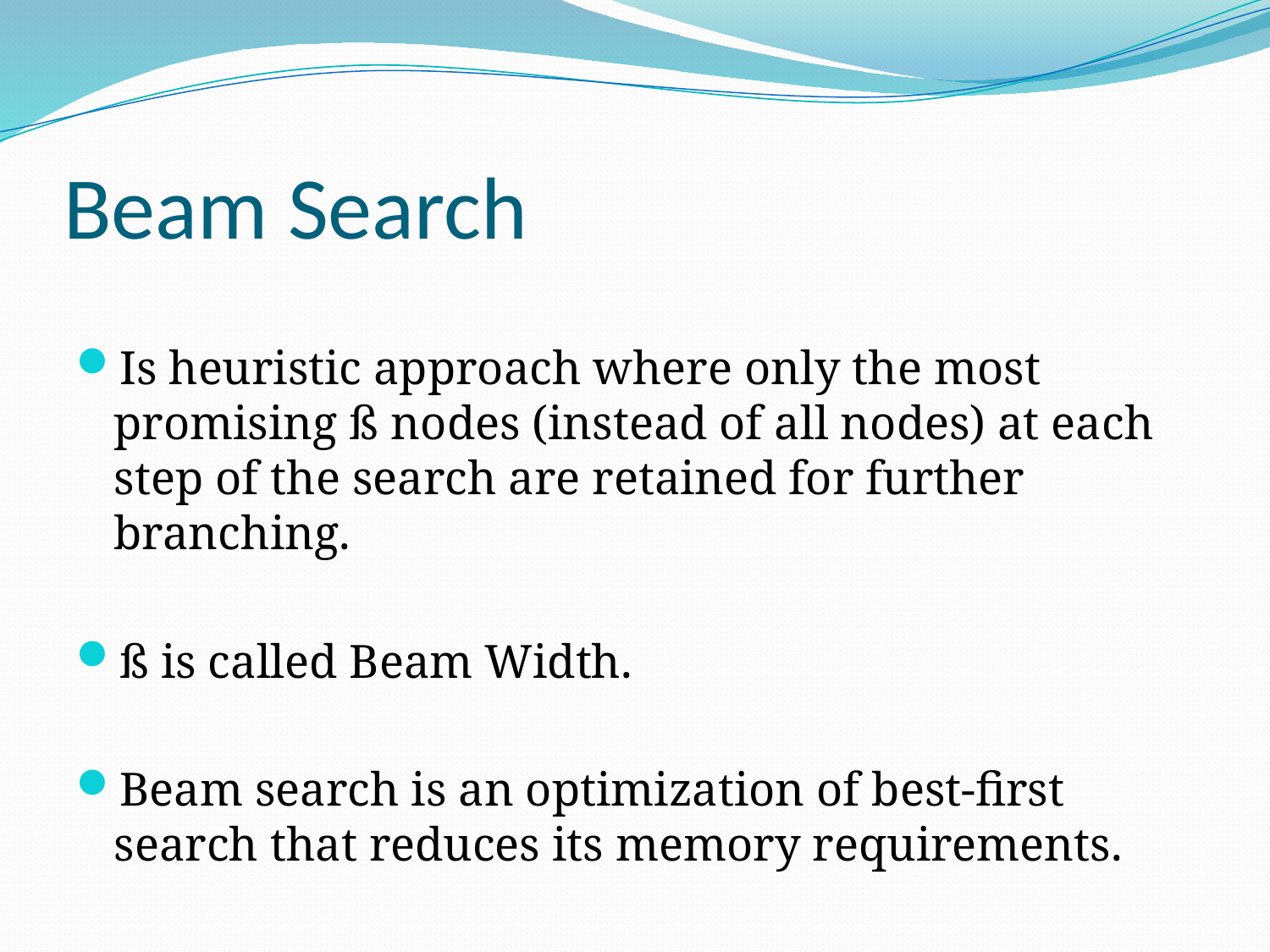

# Beam Search

Is heuristic approach where only the most promising ß nodes (instead of all nodes) at each step of the search are retained for further branching.

ß is called Beam Width.

Beam search is an optimization of best-first search that reduces its memory requirements.